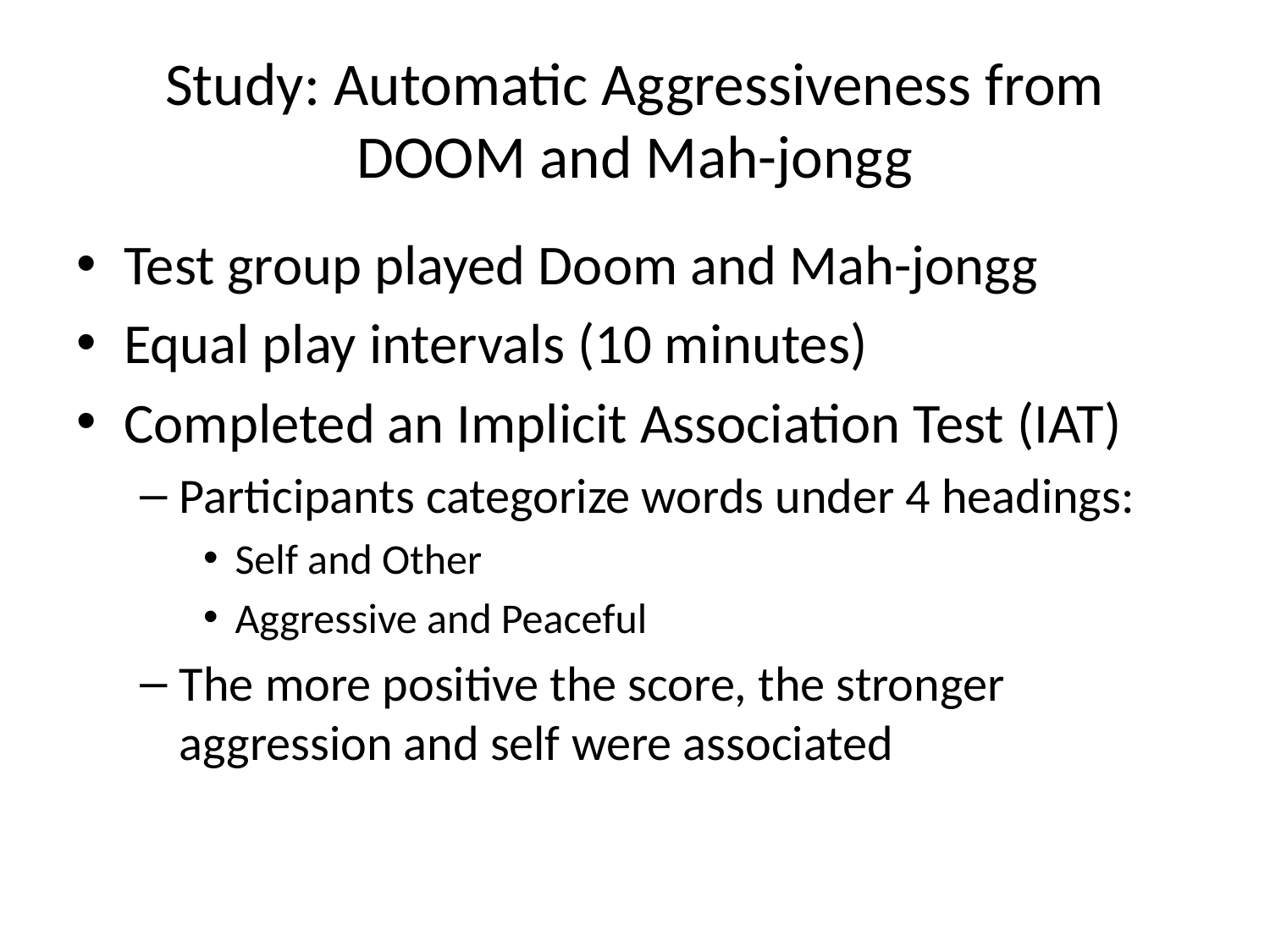

# Study: Automatic Aggressiveness from DOOM and Mah-jongg
Test group played Doom and Mah-jongg
Equal play intervals (10 minutes)
Completed an Implicit Association Test (IAT)
Participants categorize words under 4 headings:
Self and Other
Aggressive and Peaceful
The more positive the score, the stronger aggression and self were associated